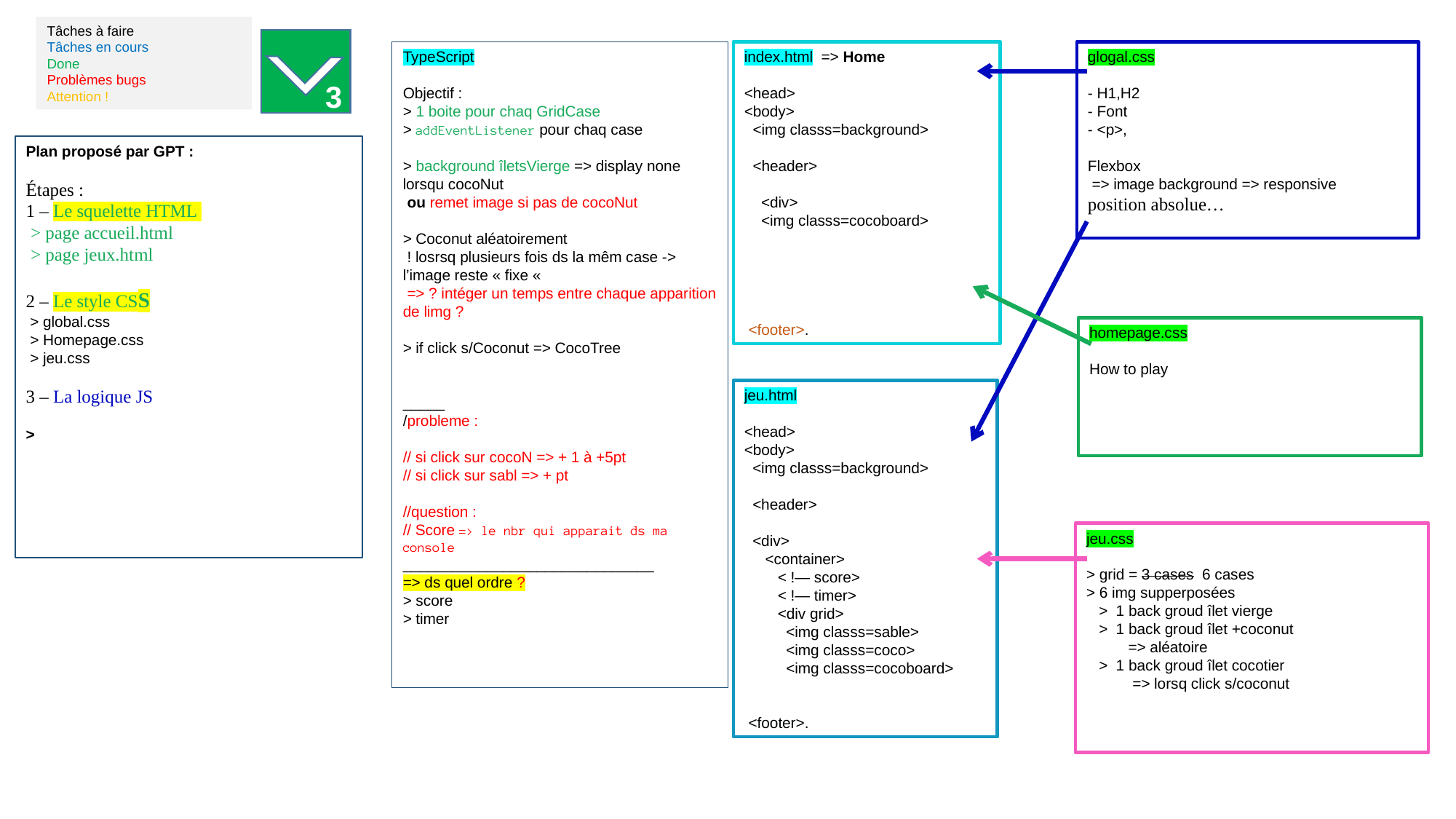

Tâches à faire
Tâches en cours
Done
Problèmes bugs
Attention !

index.html  => Home

<head>
<body>
  <img classs=background>

  <header>

    <div>
    <img classs=cocoboard>

 <footer>.
glogal.css

- H1,H2
- Font
- <p>,

Flexbox
 => image background => responsive
position absolue…

TypeScript

Objectif :
> 1 boite pour chaq GridCase
> addEventListener pour chaq case

> background îletsVierge => display none lorsqu cocoNut
 ou remet image si pas de cocoNut

> Coconut aléatoirement
 ! losrsq plusieurs fois ds la mêm case -> l’image reste « fixe «
 => ? intéger un temps entre chaque apparition de limg ?

> if click s/Coconut => CocoTree

_____
/probleme :
// si click sur cocoN => + 1 à +5pt
// si click sur sabl => + pt
//question :
// Score => le nbr qui apparait ds ma console
______________________________
=> ds quel ordre ?
> score
> timer

3
Plan proposé par GPT :

Étapes :
1 – Le squelette HTML
 > page accueil.html
 > page jeux.html

2 – Le style CSS
 > global.css
 > Homepage.css
 > jeu.css

3 – La logique JS

>

homepage.css

How to play

jeu.html

<head>
<body>
  <img classs=background>

  <header>

  <div>
     <container>
        < !— score>
        < !— timer>
        <div grid>
          <img classs=sable>
          <img classs=coco>
          <img classs=cocoboard>

 <footer>.
jeu.css

> grid = 3 cases  6 cases
> 6 img supperposées
   >  1 back groud îlet vierge
   >  1 back groud îlet +coconut
          => aléatoire
   >  1 back groud îlet cocotier
           => lorsq click s/coconut